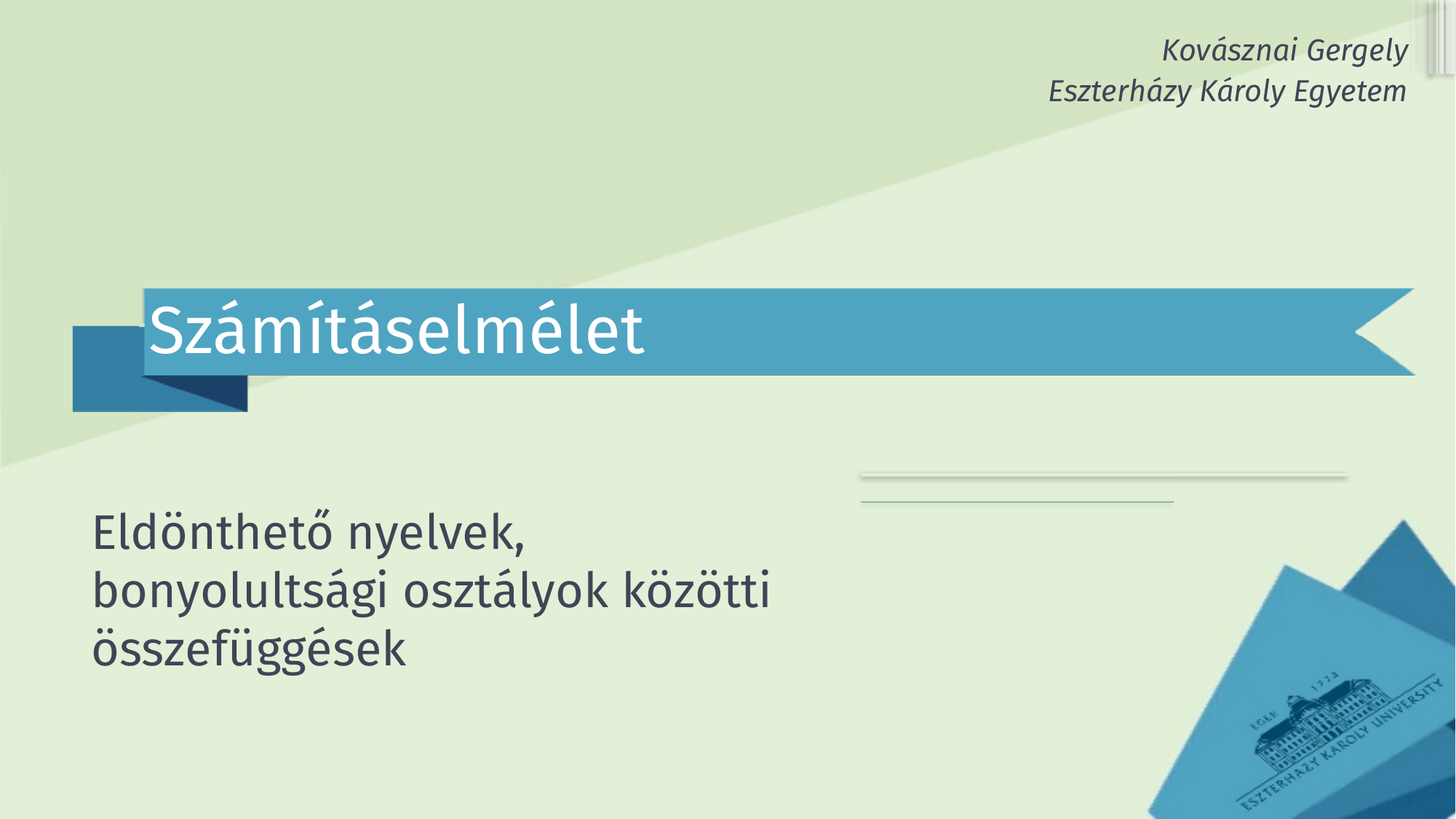

# Számításelmélet
Eldönthető nyelvek,
bonyolultsági osztályok közötti összefüggések